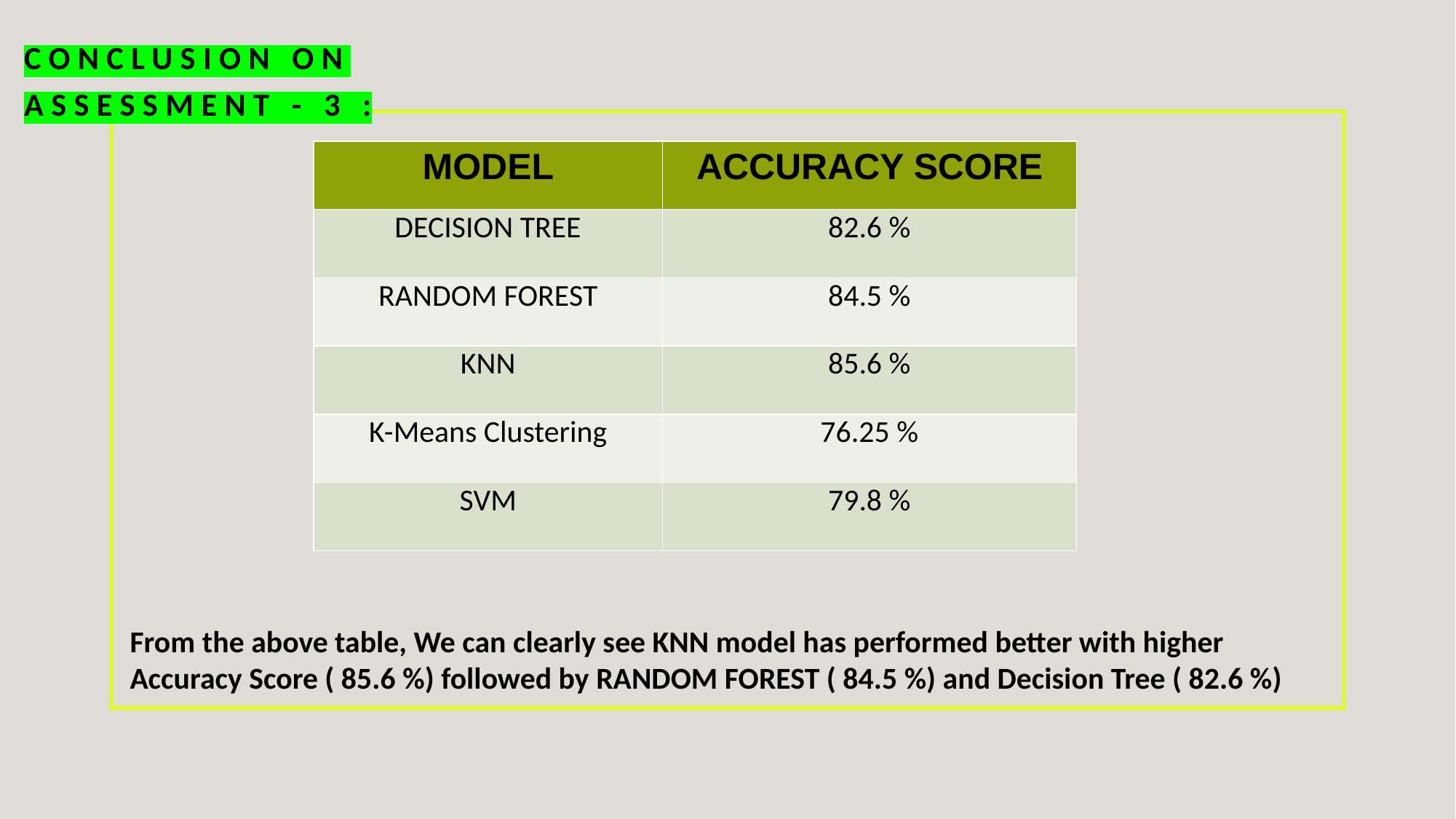

# CONCLUSION ON ASSESSMENT - 3 :
| MODEL | ACCURACY SCORE |
| --- | --- |
| DECISION TREE | 82.6 % |
| RANDOM FOREST | 84.5 % |
| KNN | 85.6 % |
| K-Means Clustering | 76.25 % |
| SVM | 79.8 % |
From the above table, We can clearly see KNN model has performed better with higher Accuracy Score ( 85.6 %) followed by RANDOM FOREST ( 84.5 %) and Decision Tree ( 82.6 %)